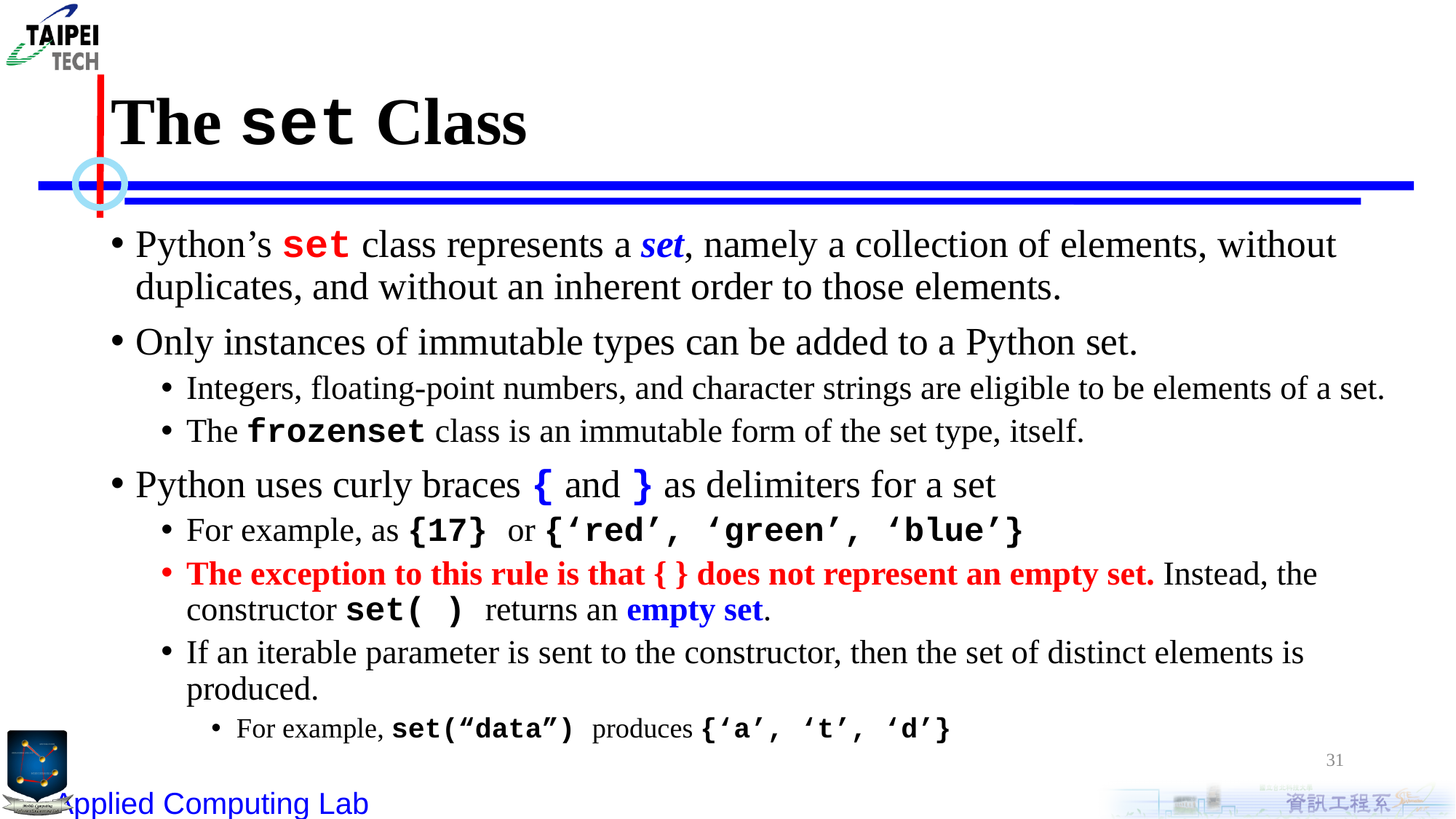

# The set Class
Python’s set class represents a set, namely a collection of elements, without duplicates, and without an inherent order to those elements.
Only instances of immutable types can be added to a Python set.
Integers, floating-point numbers, and character strings are eligible to be elements of a set.
The frozenset class is an immutable form of the set type, itself.
Python uses curly braces { and } as delimiters for a set
For example, as {17} or {‘red’, ‘green’, ‘blue’}
The exception to this rule is that { } does not represent an empty set. Instead, the constructor set( ) returns an empty set.
If an iterable parameter is sent to the constructor, then the set of distinct elements is produced.
For example, set(“data”) produces {‘a’, ‘t’, ‘d’}
31